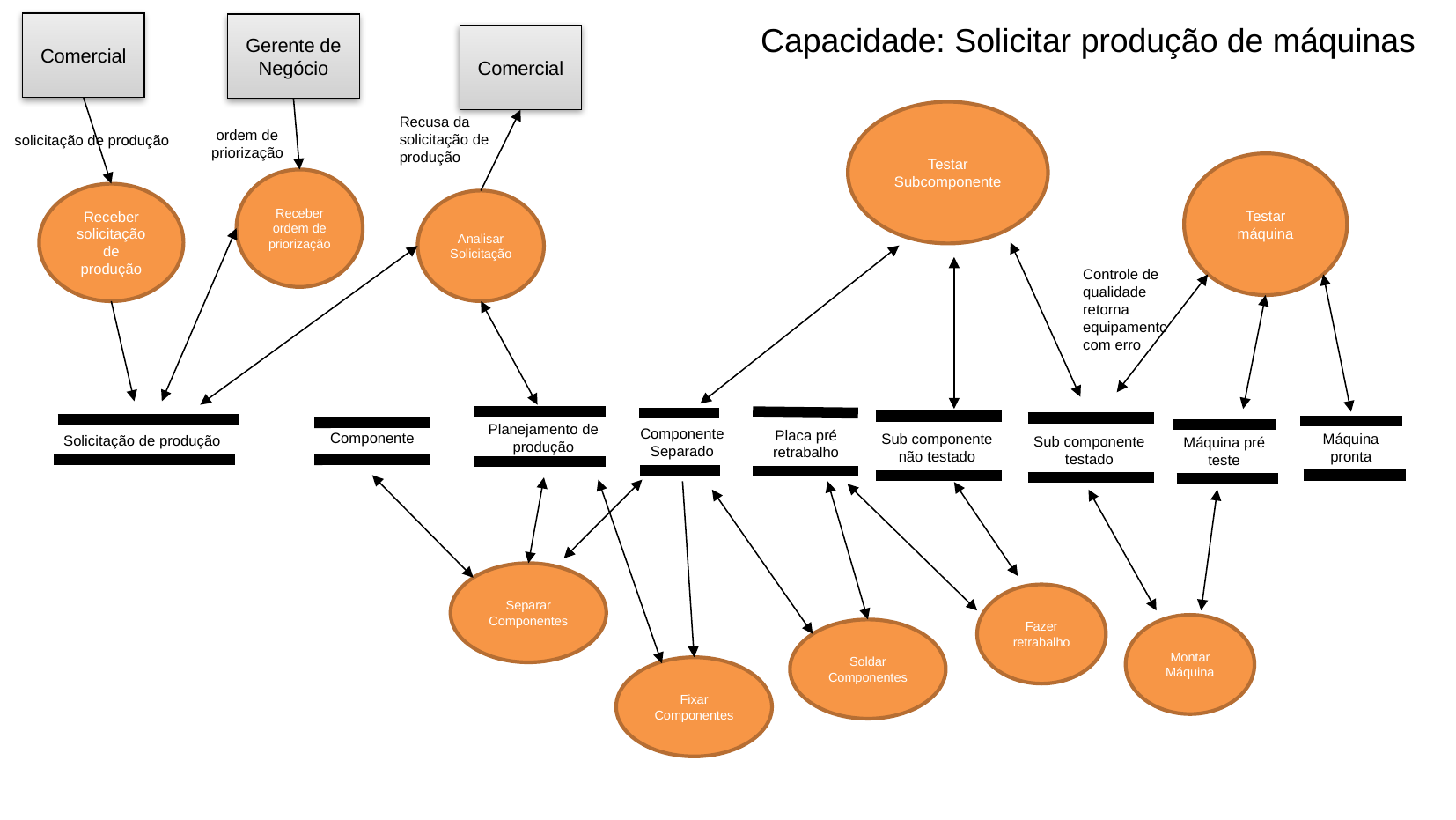

Capacidade: Solicitar produção de máquinas
Comercial
Gerente de Negócio
Comercial
Testar Subcomponente
Recusa da solicitação de produção
ordem de priorização
solicitação de produção
Testar máquina
Receber ordem de priorização
Receber solicitação de produção
Analisar Solicitação
Controle de qualidade retorna equipamento com erro
Planejamento de produção
Componente Separado
Placa pré retrabalho
Componente
Sub componente não testado
Máquina pronta
Solicitação de produção
Sub componente testado
Máquina pré teste
Separar Componentes
Fazer retrabalho
Montar Máquina
Soldar Componentes
Fixar Componentes